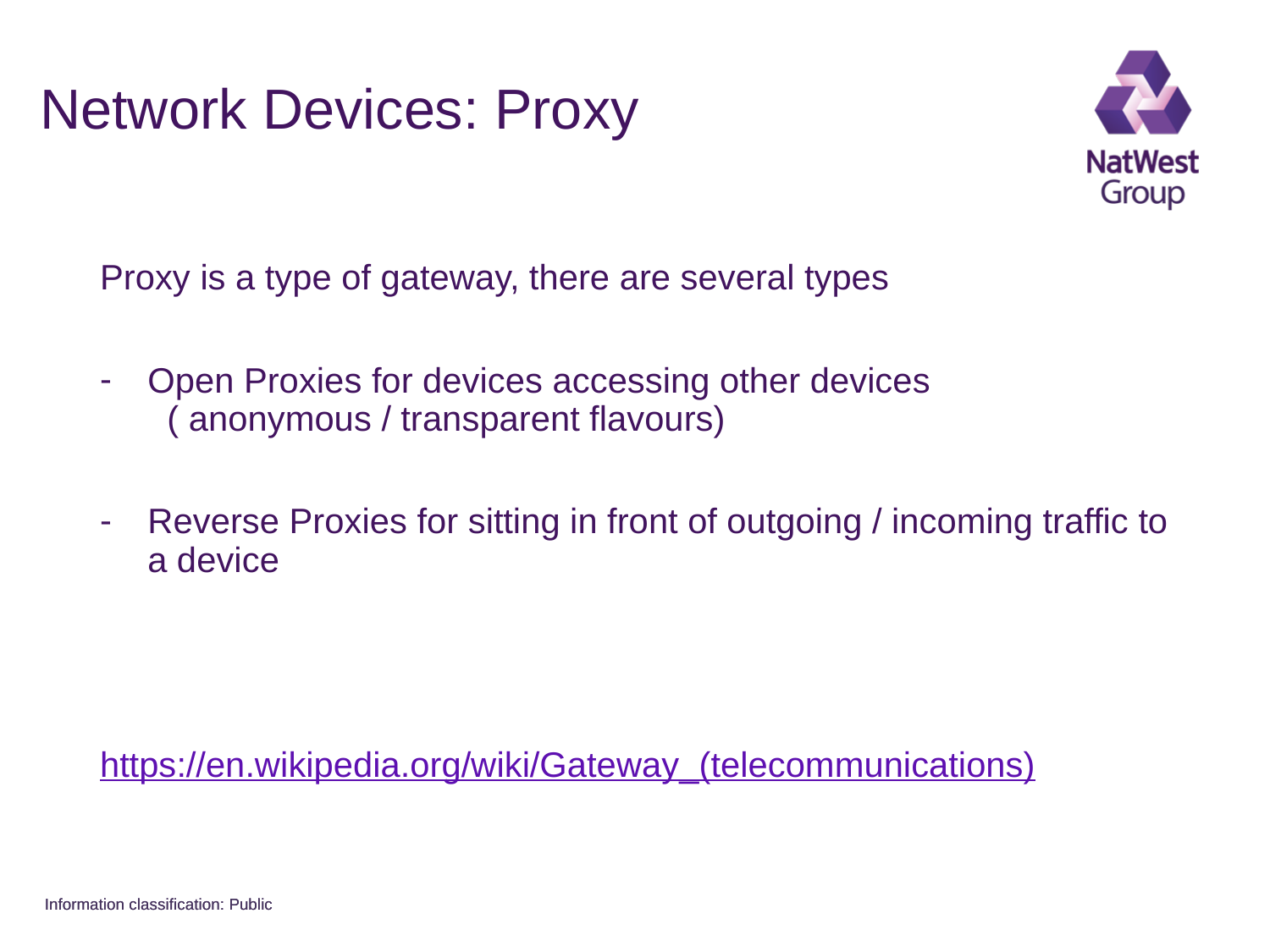

FOR INTERNAL USE ONLY
# Network Devices: Proxy
Proxy is a type of gateway, there are several types

Open Proxies for devices accessing other devices
  ( anonymous / transparent flavours)

Reverse Proxies for sitting in front of outgoing / incoming traffic to a device

https://en.wikipedia.org/wiki/Gateway_(telecommunications)
Information classiﬁcation: Public